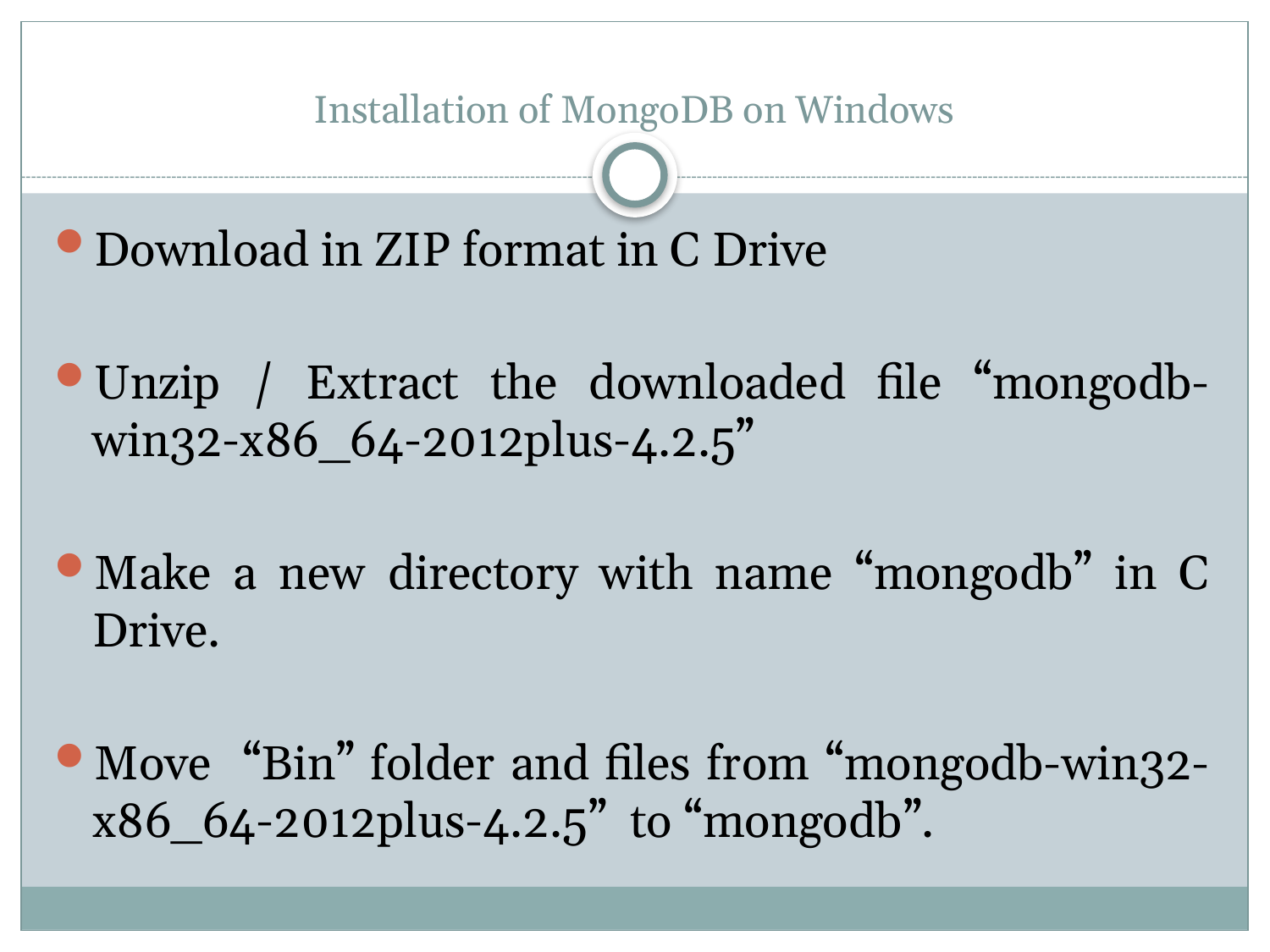

# Installation of MongoDB on Windows
Download in ZIP format in C Drive

Unzip / Extract the downloaded file “mongodb-win32-x86_64-2012plus-4.2.5”

Make a new directory with name “mongodb” in C Drive.

Move  “Bin” folder and files from “mongodb-win32-x86_64-2012plus-4.2.5”  to “mongodb”.